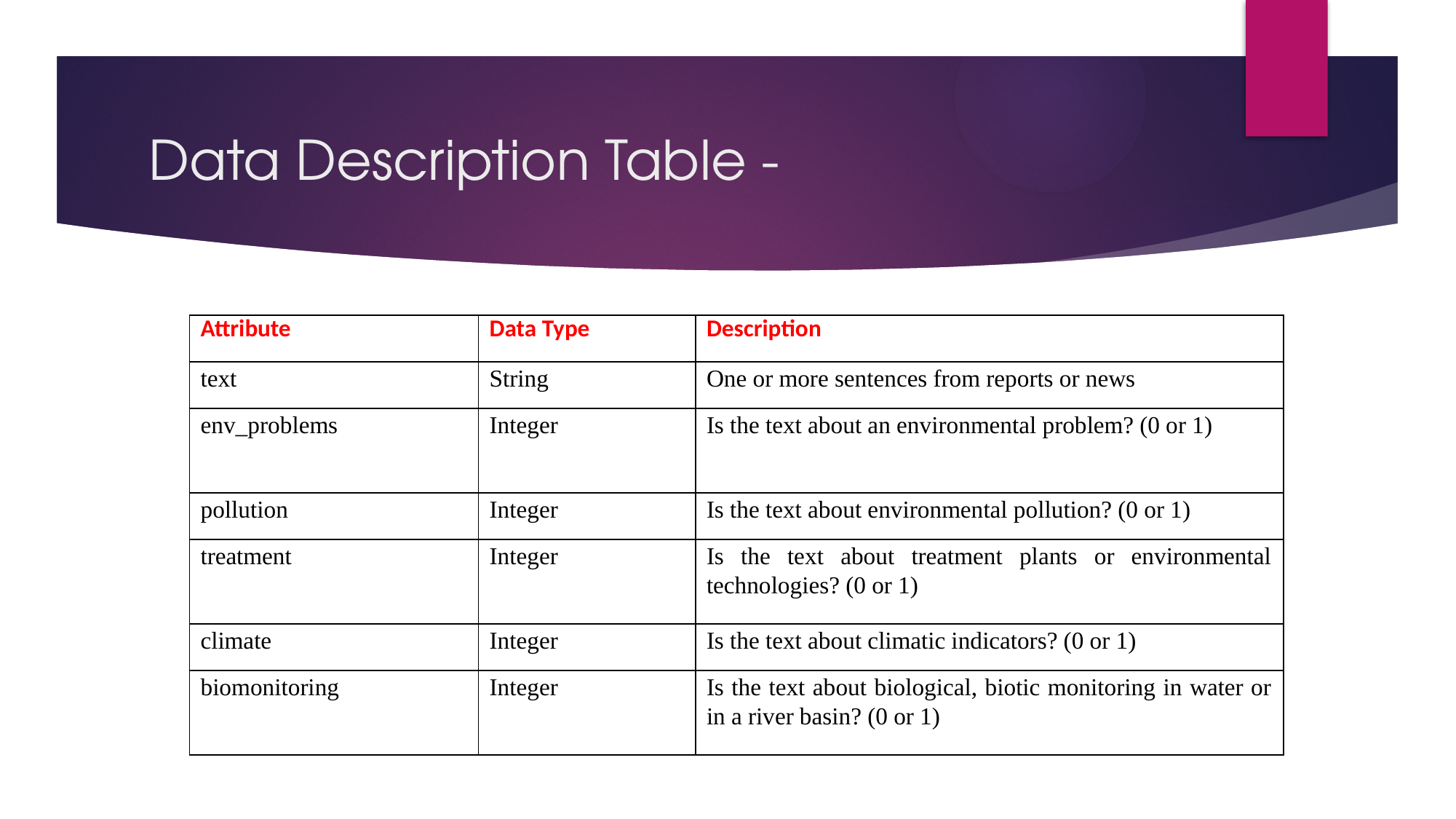

# Data Description Table -
| Attribute | Data Type | Description |
| --- | --- | --- |
| text | String | One or more sentences from reports or news |
| env\_problems | Integer | Is the text about an environmental problem? (0 or 1) |
| pollution | Integer | Is the text about environmental pollution? (0 or 1) |
| treatment | Integer | Is the text about treatment plants or environmental technologies? (0 or 1) |
| climate | Integer | Is the text about climatic indicators? (0 or 1) |
| biomonitoring | Integer | Is the text about biological, biotic monitoring in water or in a river basin? (0 or 1) |